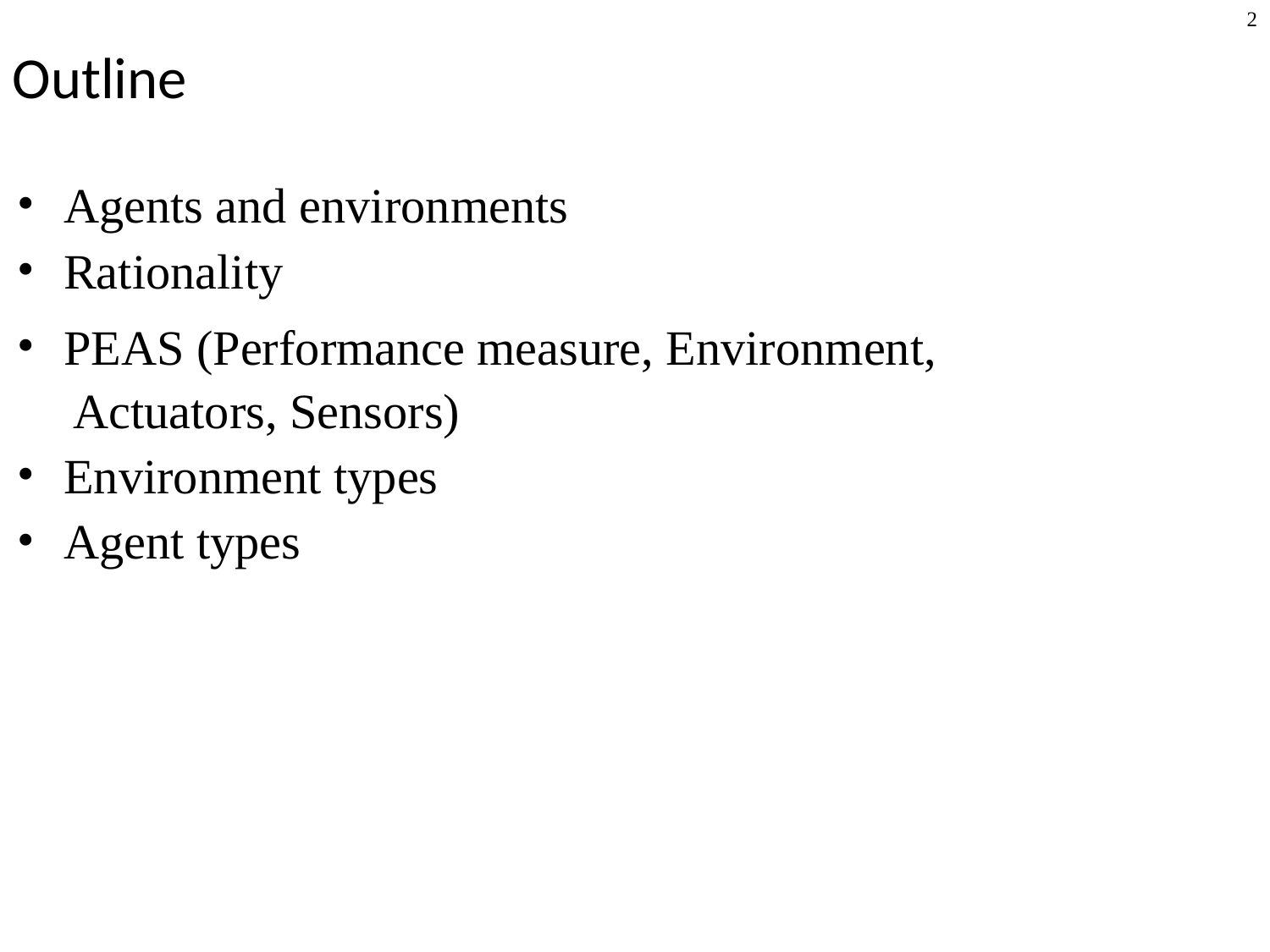

2
# Outline
Agents and environments
Rationality
PEAS (Performance measure, Environment,  Actuators, Sensors)
Environment types
Agent types